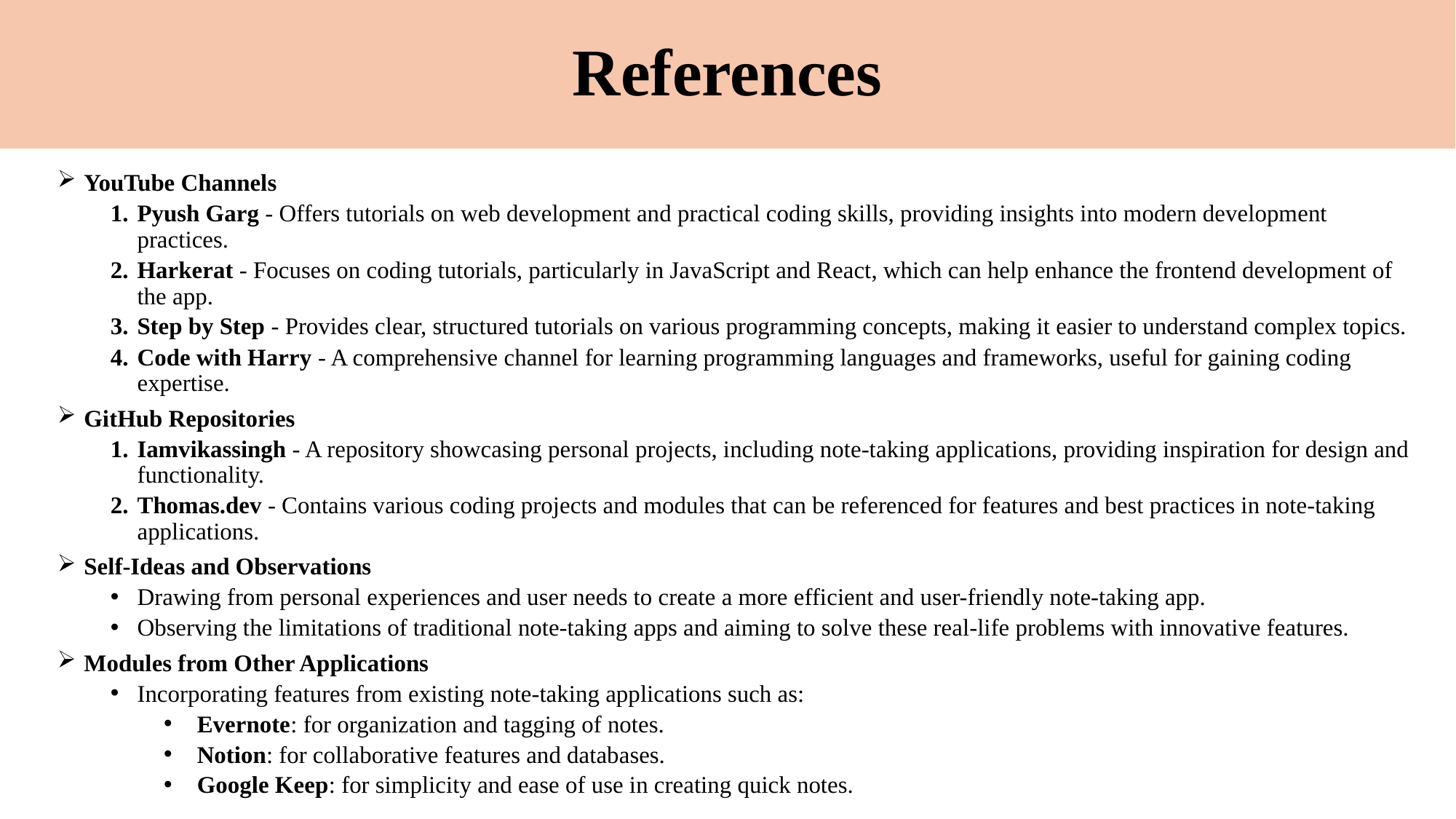

# References
YouTube Channels
Pyush Garg - Offers tutorials on web development and practical coding skills, providing insights into modern development practices.
Harkerat - Focuses on coding tutorials, particularly in JavaScript and React, which can help enhance the frontend development of the app.
Step by Step - Provides clear, structured tutorials on various programming concepts, making it easier to understand complex topics.
Code with Harry - A comprehensive channel for learning programming languages and frameworks, useful for gaining coding expertise.
GitHub Repositories
Iamvikassingh - A repository showcasing personal projects, including note-taking applications, providing inspiration for design and functionality.
Thomas.dev - Contains various coding projects and modules that can be referenced for features and best practices in note-taking applications.
Self-Ideas and Observations
Drawing from personal experiences and user needs to create a more efficient and user-friendly note-taking app.
Observing the limitations of traditional note-taking apps and aiming to solve these real-life problems with innovative features.
Modules from Other Applications
Incorporating features from existing note-taking applications such as:
Evernote: for organization and tagging of notes.
Notion: for collaborative features and databases.
Google Keep: for simplicity and ease of use in creating quick notes.